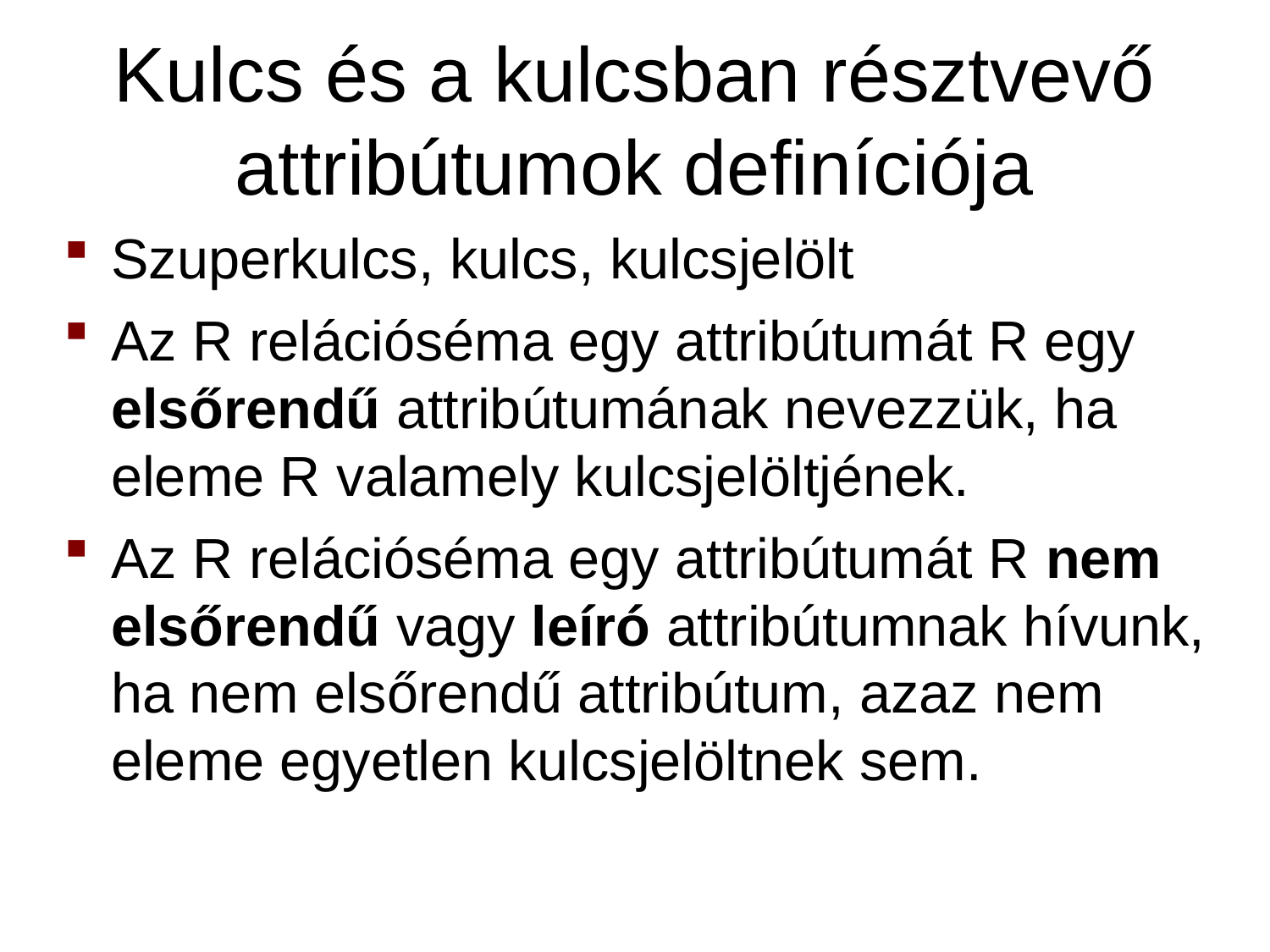

# Kulcs és a kulcsban résztvevő attribútumok definíciója
Szuperkulcs, kulcs, kulcsjelölt
Az R relációséma egy attribútumát R egy elsőrendű attribútumának nevezzük, ha eleme R valamely kulcsjelöltjének.
Az R relációséma egy attribútumát R nem elsőrendű vagy leíró attribútumnak hívunk, ha nem elsőrendű attribútum, azaz nem eleme egyetlen kulcsjelöltnek sem.